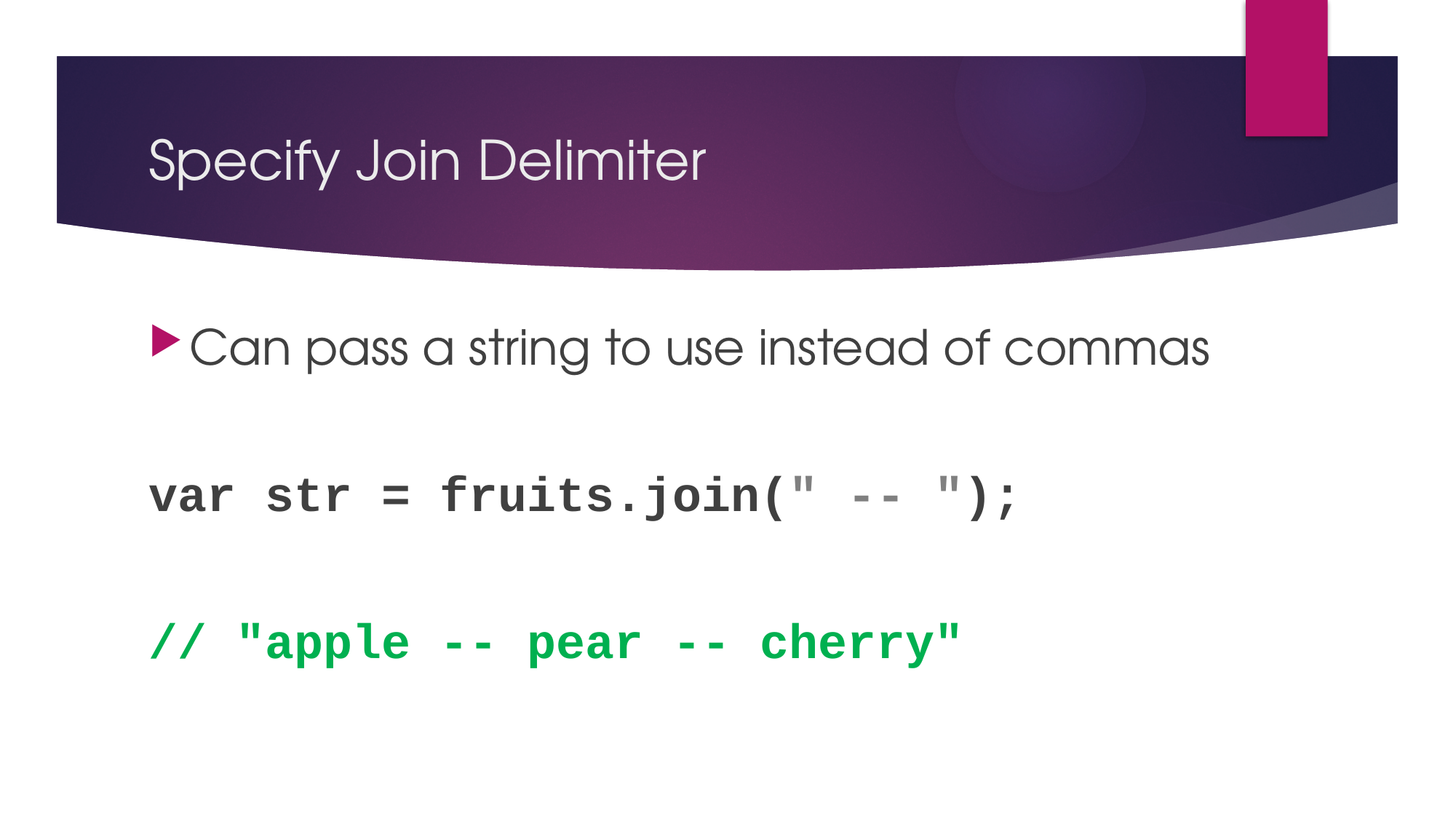

# Specify Join Delimiter
Can pass a string to use instead of commas

var str = fruits.join(" -- ");

// "apple -- pear -- cherry"